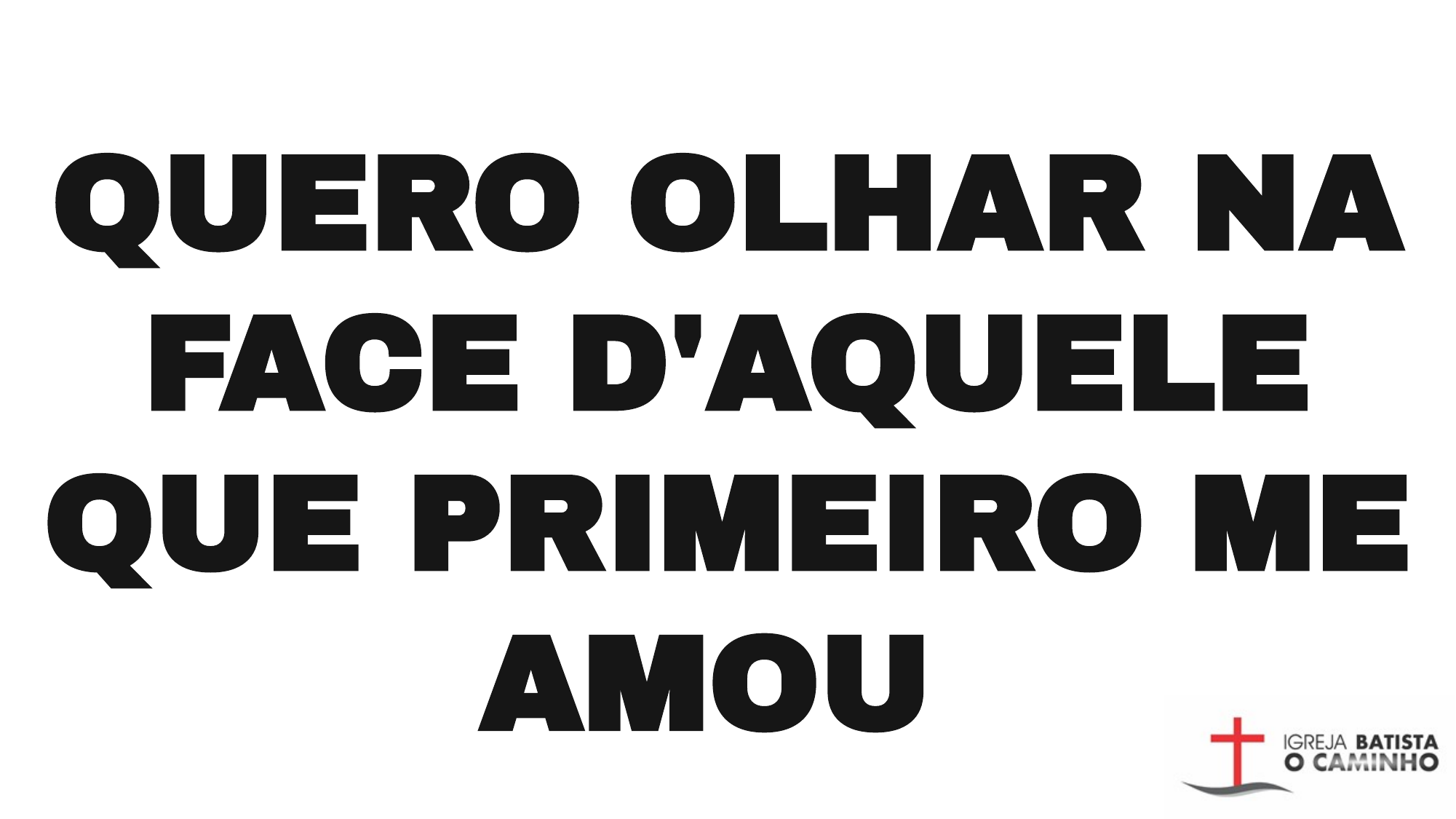

# QUERO OLHAR NA FACE D'AQUELE QUE PRIMEIRO ME AMOU